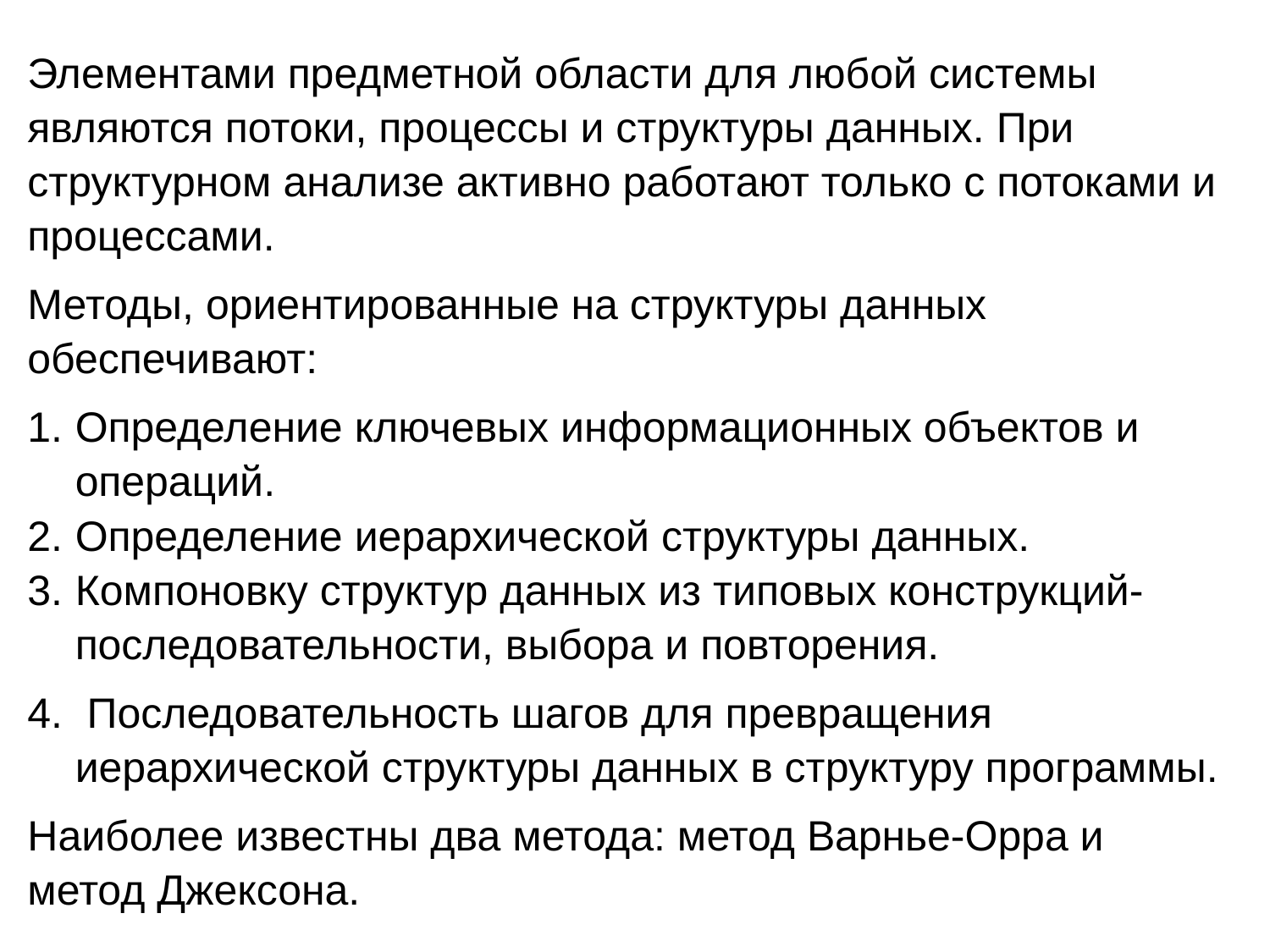

Элементами предметной области для любой системы являются потоки, процессы и структуры данных. При структурном анализе активно работают только с потоками и процессами.
Методы, ориентированные на структуры данных обеспечивают:
Определение ключевых информационных объектов и операций.
Определение иерархической структуры данных.
Компоновку структур данных из типовых конструкций- последовательности, выбора и повторения.
 Последовательность шагов для превращения  иерархической структуры данных в структуру программы.
Наиболее известны два метода: метод Варнье-Орра и метод Джексона.